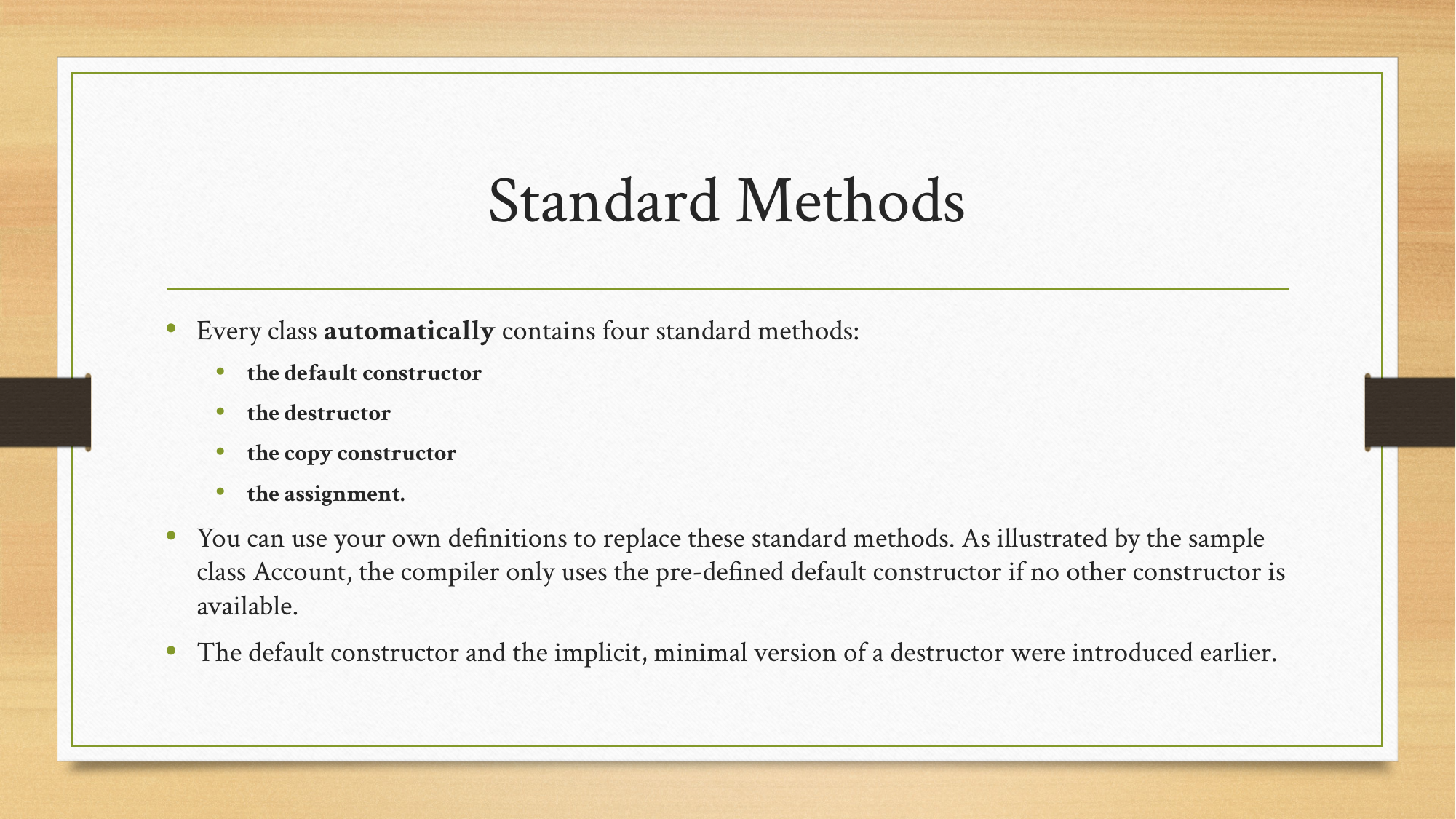

# Standard Methods
Every class automatically contains four standard methods:
the default constructor
the destructor
the copy constructor
the assignment.
You can use your own definitions to replace these standard methods. As illustrated by the sample class Account, the compiler only uses the pre-defined default constructor if no other constructor is available.
The default constructor and the implicit, minimal version of a destructor were introduced earlier.